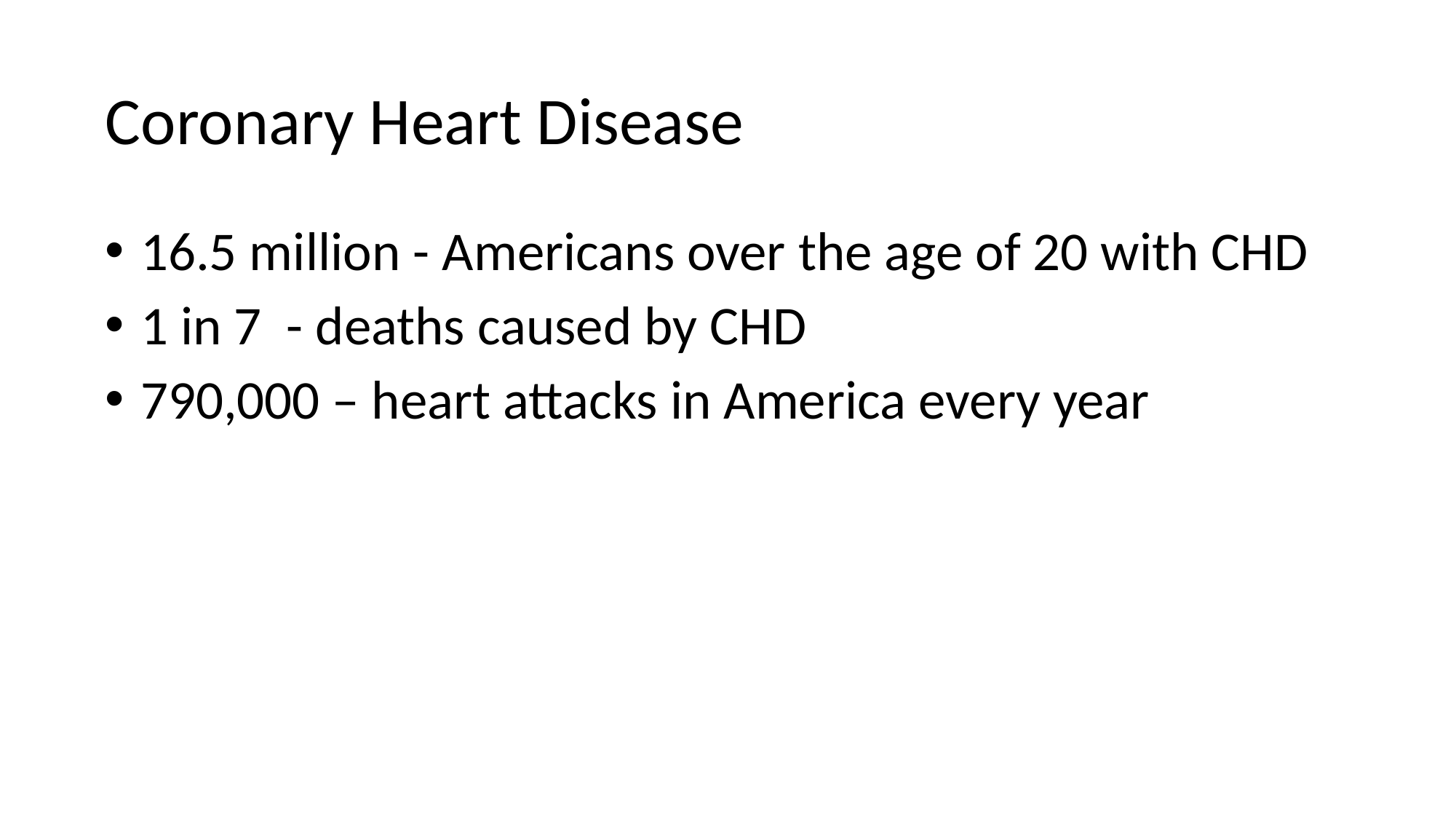

# Coronary Heart Disease
16.5 million - Americans over the age of 20 with CHD
1 in 7  - deaths caused by CHD
790,000 – heart attacks in America every year